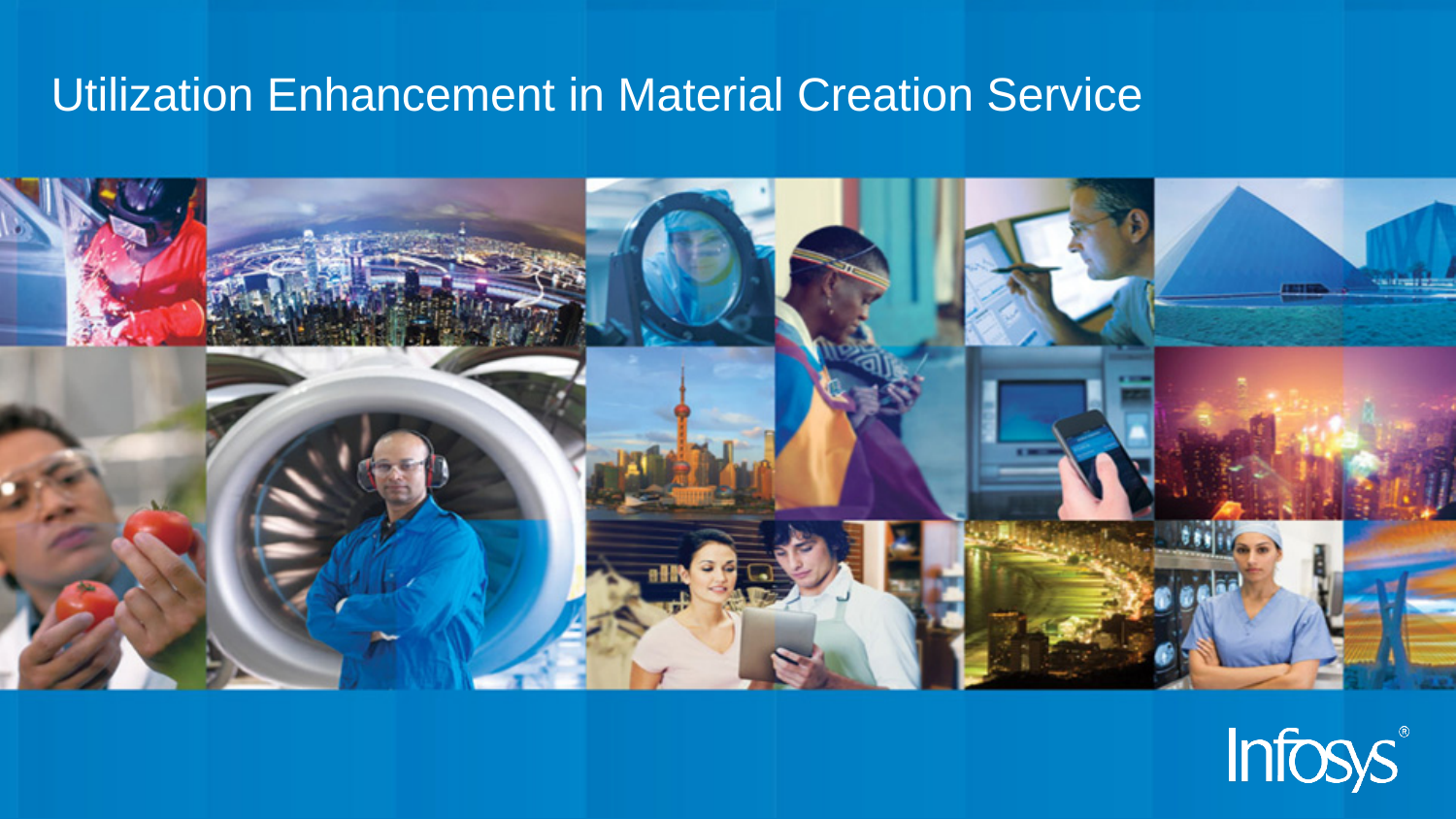

# Utilization Enhancement in Material Creation Service